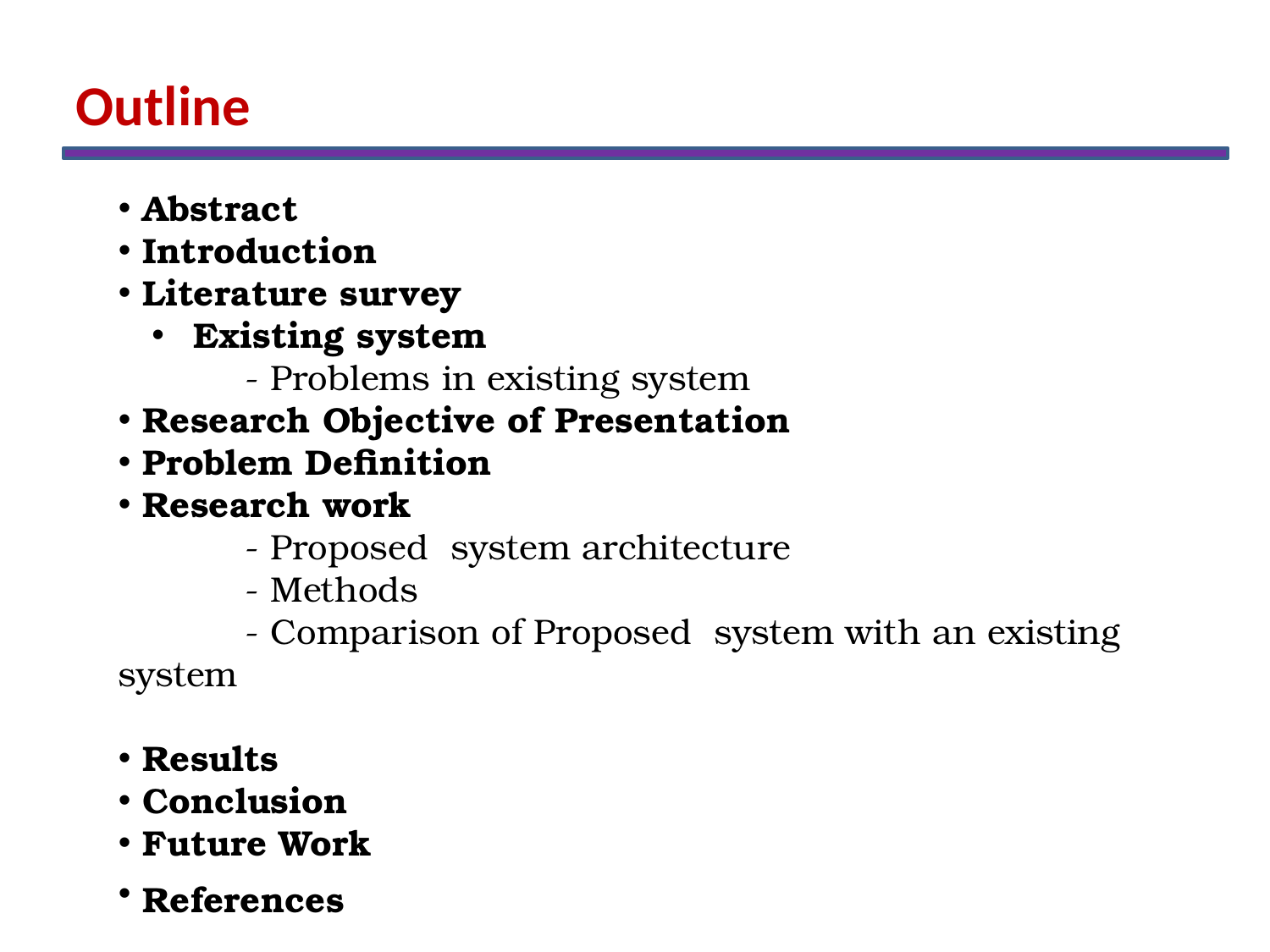

Outline

 Abstract
 Introduction
 Literature survey
 Existing system
- Problems in existing system
 Research Objective of Presentation
 Problem Definition
 Research work
	- Proposed  system architecture
	- Methods
	- Comparison of Proposed  system with an existing system

 Results
 Conclusion
 Future Work
 References